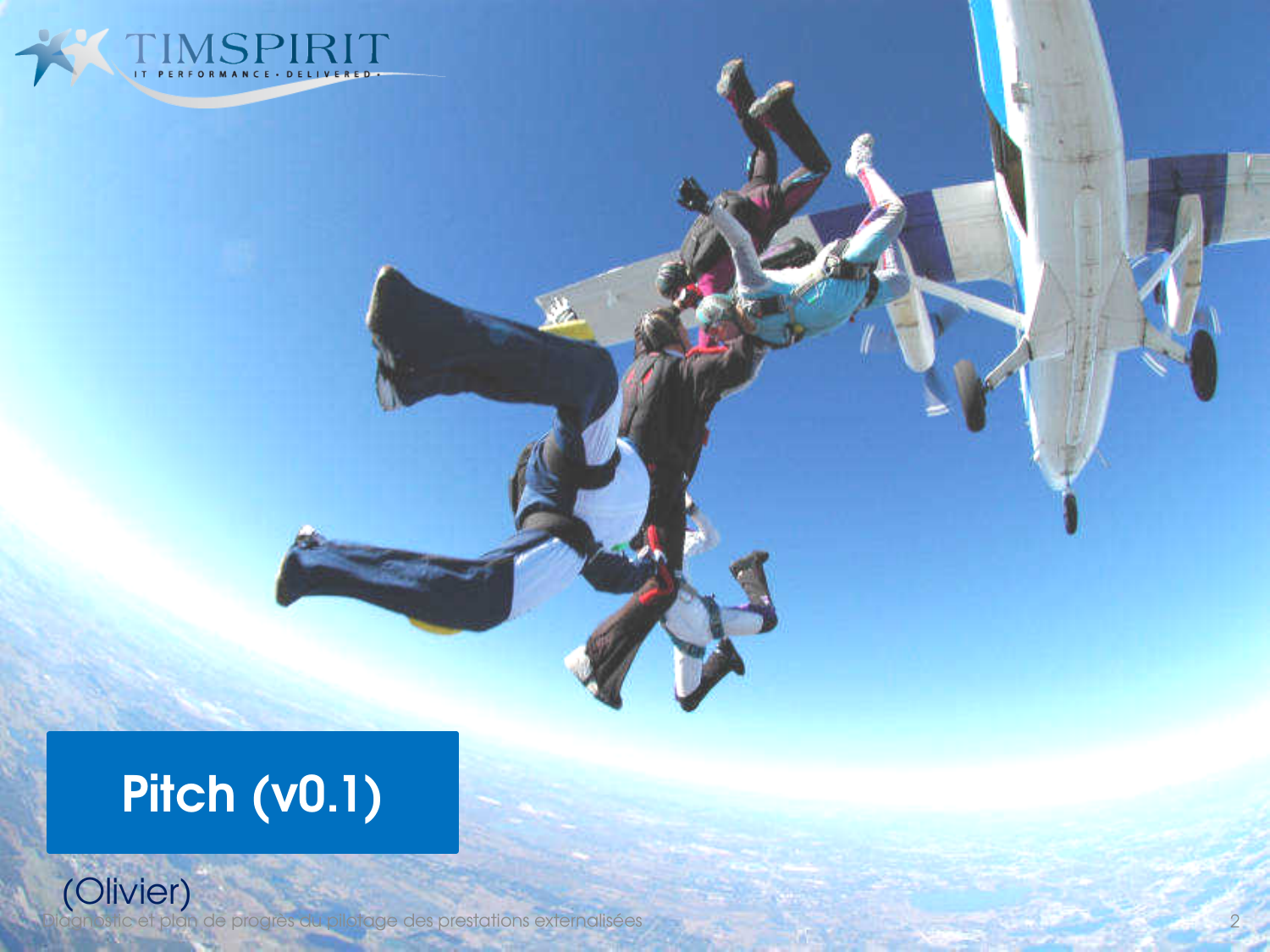

Pitch (v0.1)
(Olivier)
Diagnostic et plan de progrès du pilotage des prestations externalisées
2